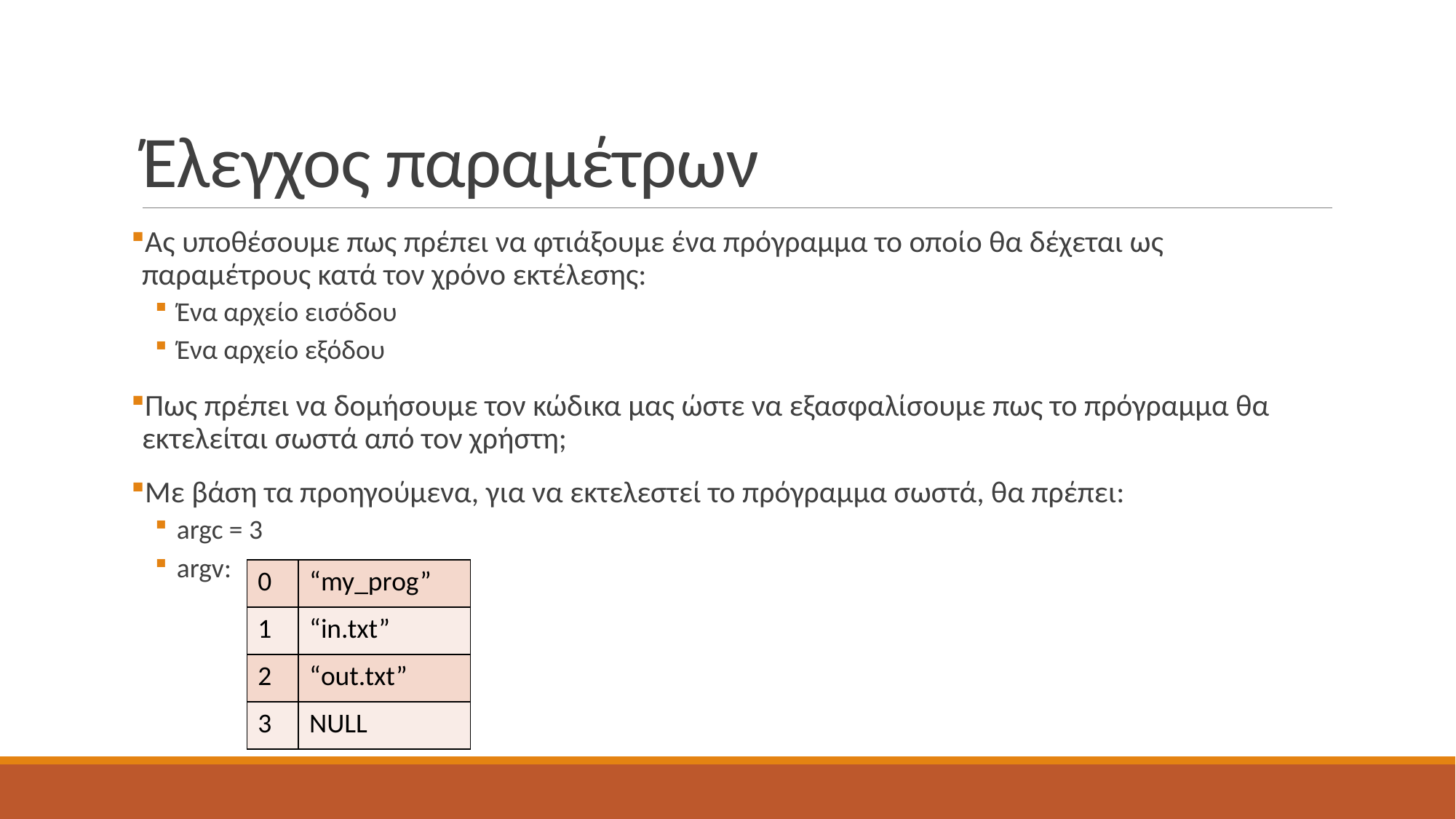

# Έλεγχος παραμέτρων
Ας υποθέσουμε πως πρέπει να φτιάξουμε ένα πρόγραμμα το οποίο θα δέχεται ως παραμέτρους κατά τον χρόνο εκτέλεσης:
Ένα αρχείο εισόδου
Ένα αρχείο εξόδου
Πως πρέπει να δομήσουμε τον κώδικα μας ώστε να εξασφαλίσουμε πως το πρόγραμμα θα εκτελείται σωστά από τον χρήστη;
Με βάση τα προηγούμενα, για να εκτελεστεί το πρόγραμμα σωστά, θα πρέπει:
argc = 3
argv:
| 0 | “my\_prog” |
| --- | --- |
| 1 | “in.txt” |
| 2 | “out.txt” |
| 3 | NULL |